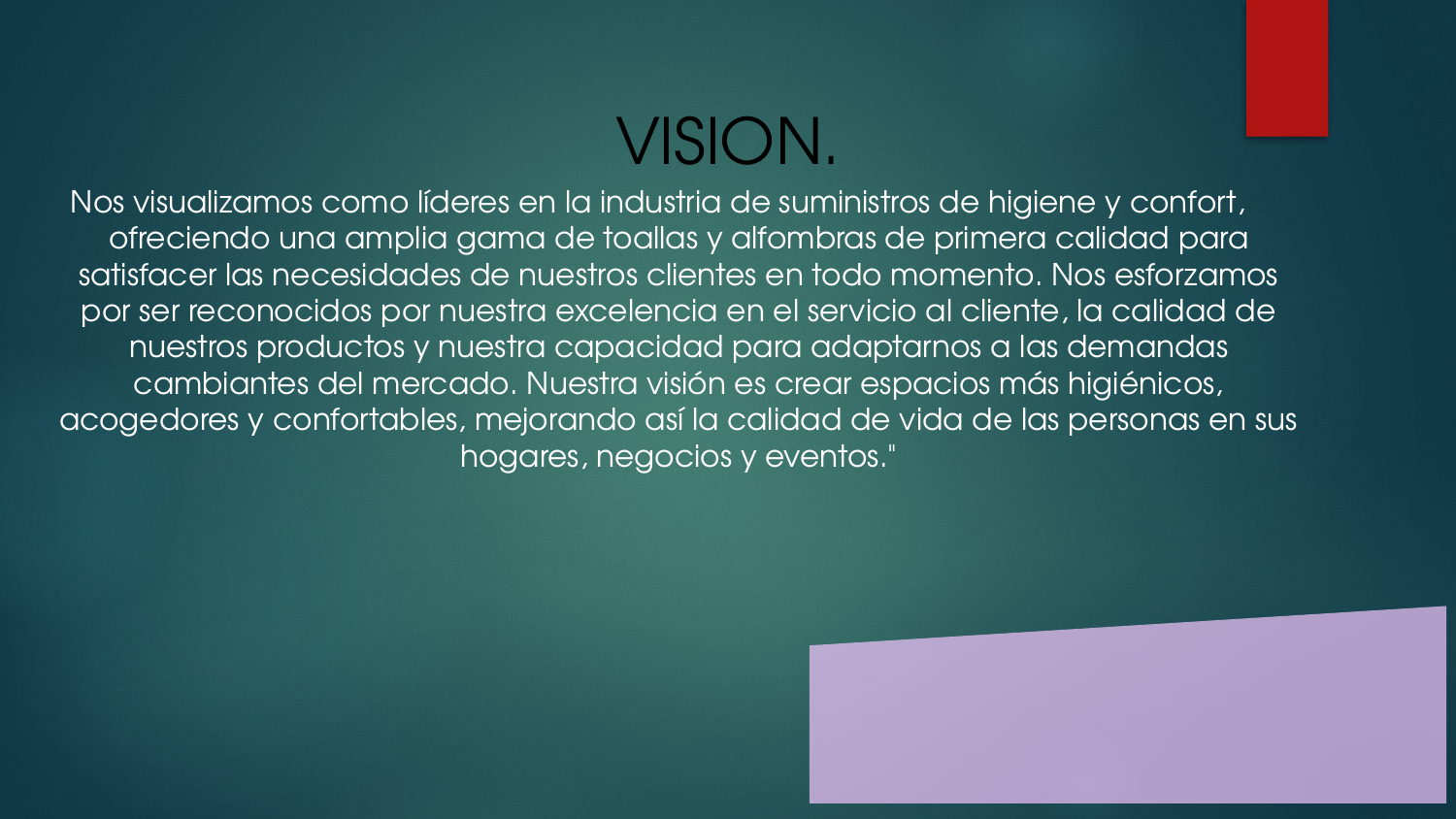

# VISION.
Nos visualizamos como líderes en la industria de suministros de higiene y confort, ofreciendo una amplia gama de toallas y alfombras de primera calidad para satisfacer las necesidades de nuestros clientes en todo momento. Nos esforzamos por ser reconocidos por nuestra excelencia en el servicio al cliente, la calidad de nuestros productos y nuestra capacidad para adaptarnos a las demandas cambiantes del mercado. Nuestra visión es crear espacios más higiénicos, acogedores y confortables, mejorando así la calidad de vida de las personas en sus hogares, negocios y eventos."